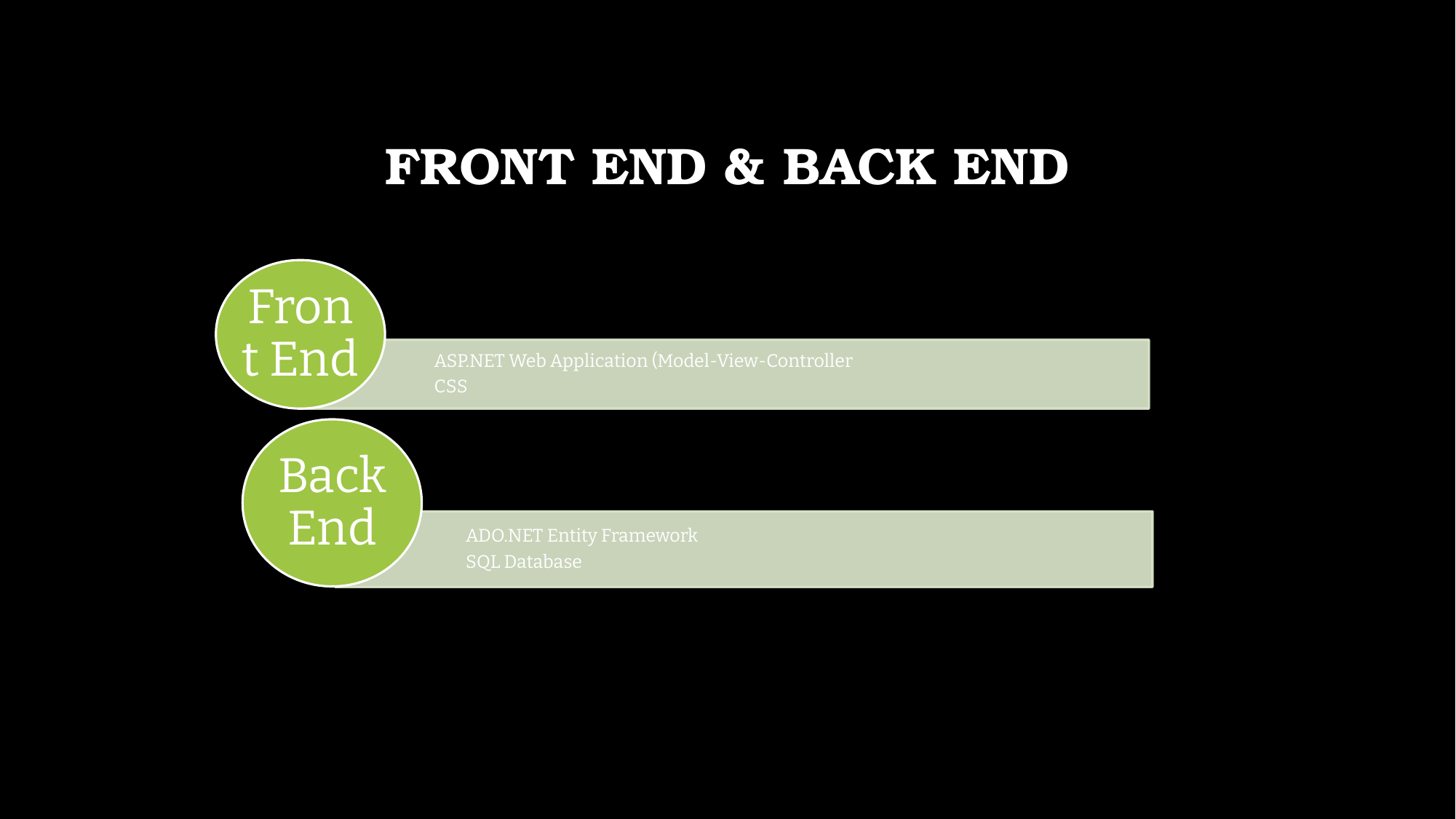

Front end & back end
# Inventory Management System
ASP.NET Web Application (Model-View-Controller
CSS
Front End
ADO.NET Entity Framework
SQL Database
Back End